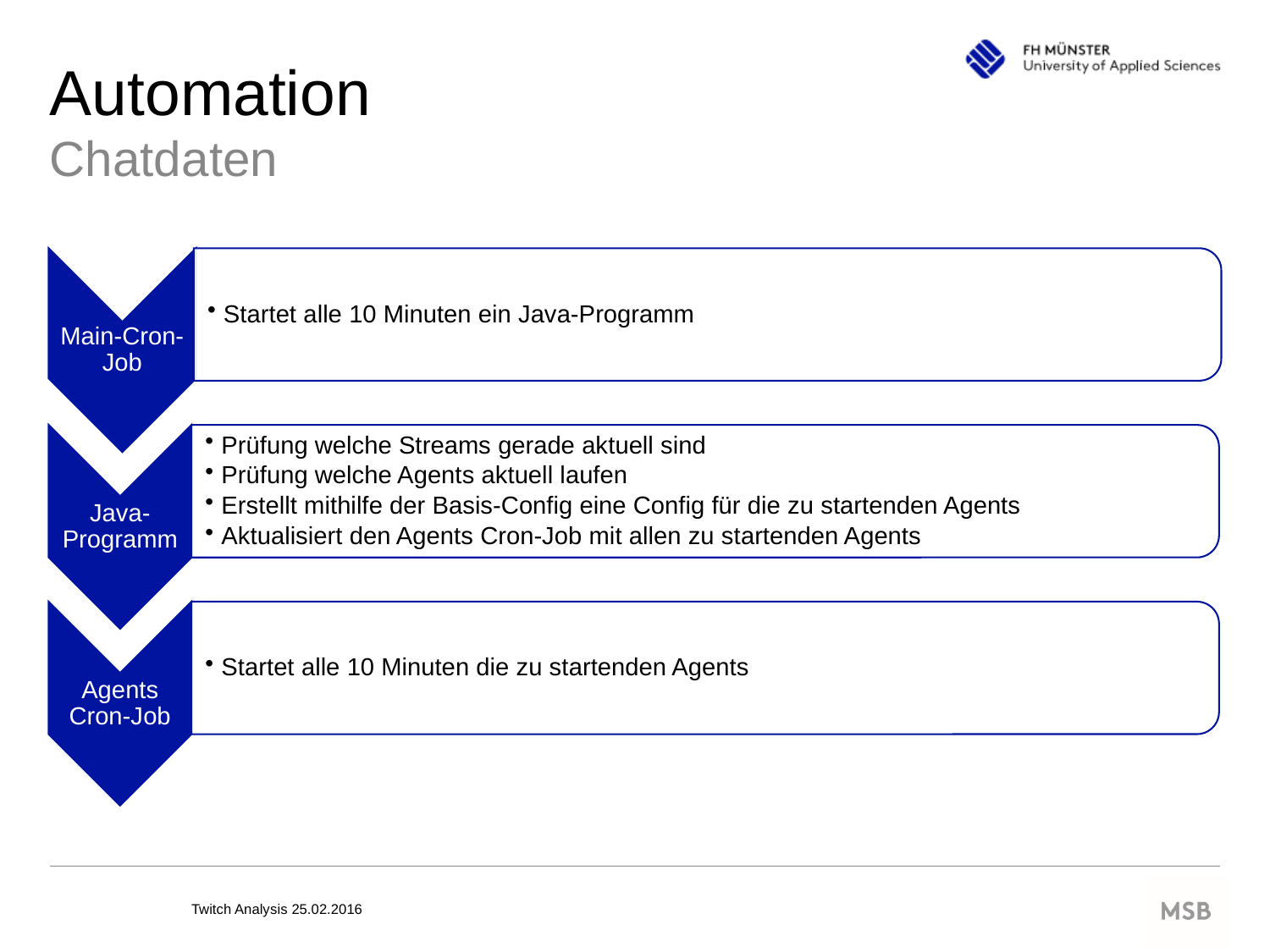

# Automation
Chatdaten

Main-Cron-Job
Startet alle 10 Minuten ein Java-Programm
Java-Programm
Prüfung welche Streams gerade aktuell sind
Prüfung welche Agents aktuell laufen
Erstellt mithilfe der Basis-Config eine Config für die zu startenden Agents
Aktualisiert den Agents Cron-Job mit allen zu startenden Agents
Agents Cron-Job
Startet alle 10 Minuten die zu startenden Agents
Twitch Analysis 25.02.2016